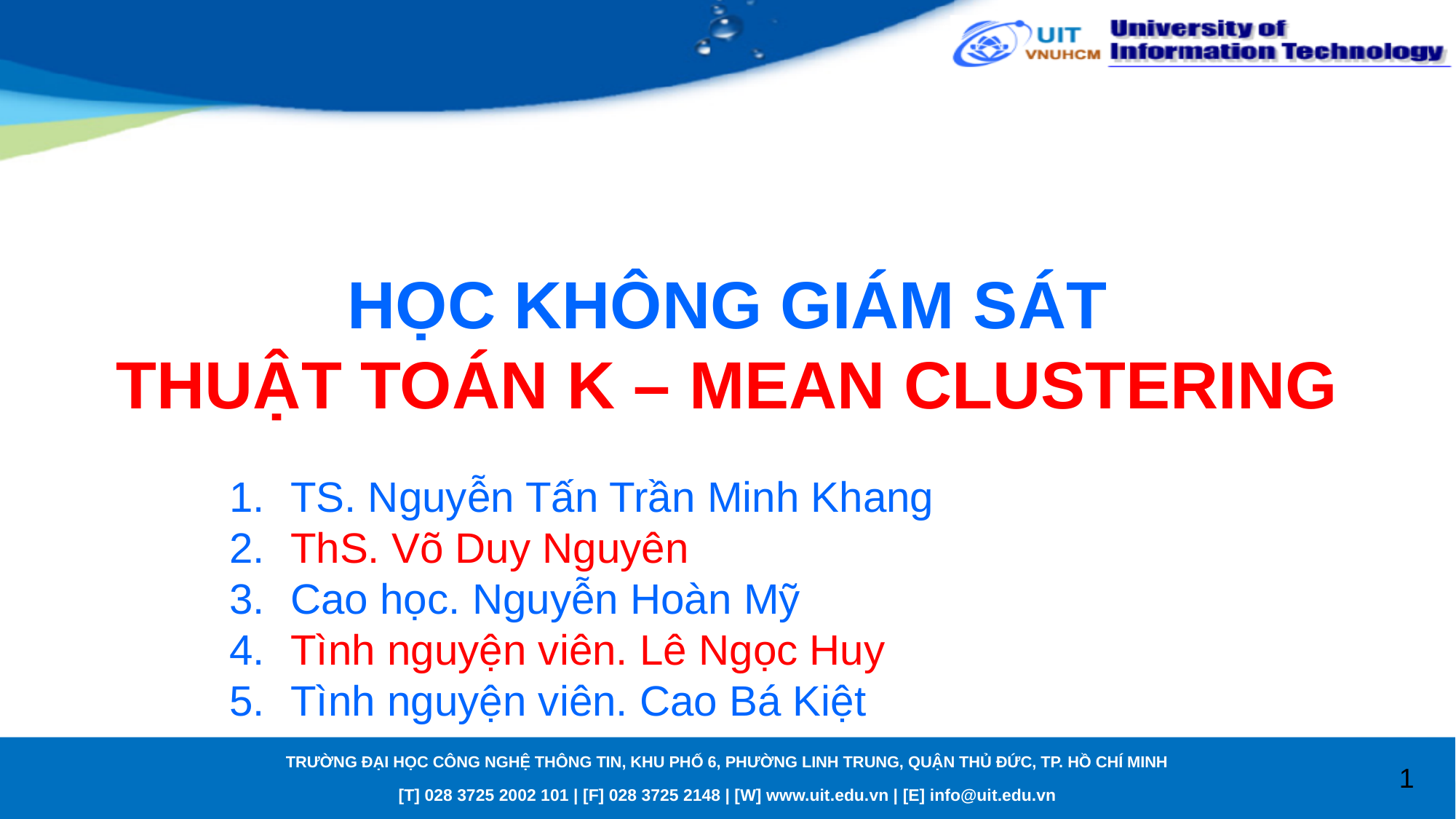

# HỌC KHÔNG GIÁM SÁT THUẬT TOÁN K – MEAN CLUSTERING
TS. Nguyễn Tấn Trần Minh Khang
ThS. Võ Duy Nguyên
Cao học. Nguyễn Hoàn Mỹ
Tình nguyện viên. Lê Ngọc Huy
Tình nguyện viên. Cao Bá Kiệt